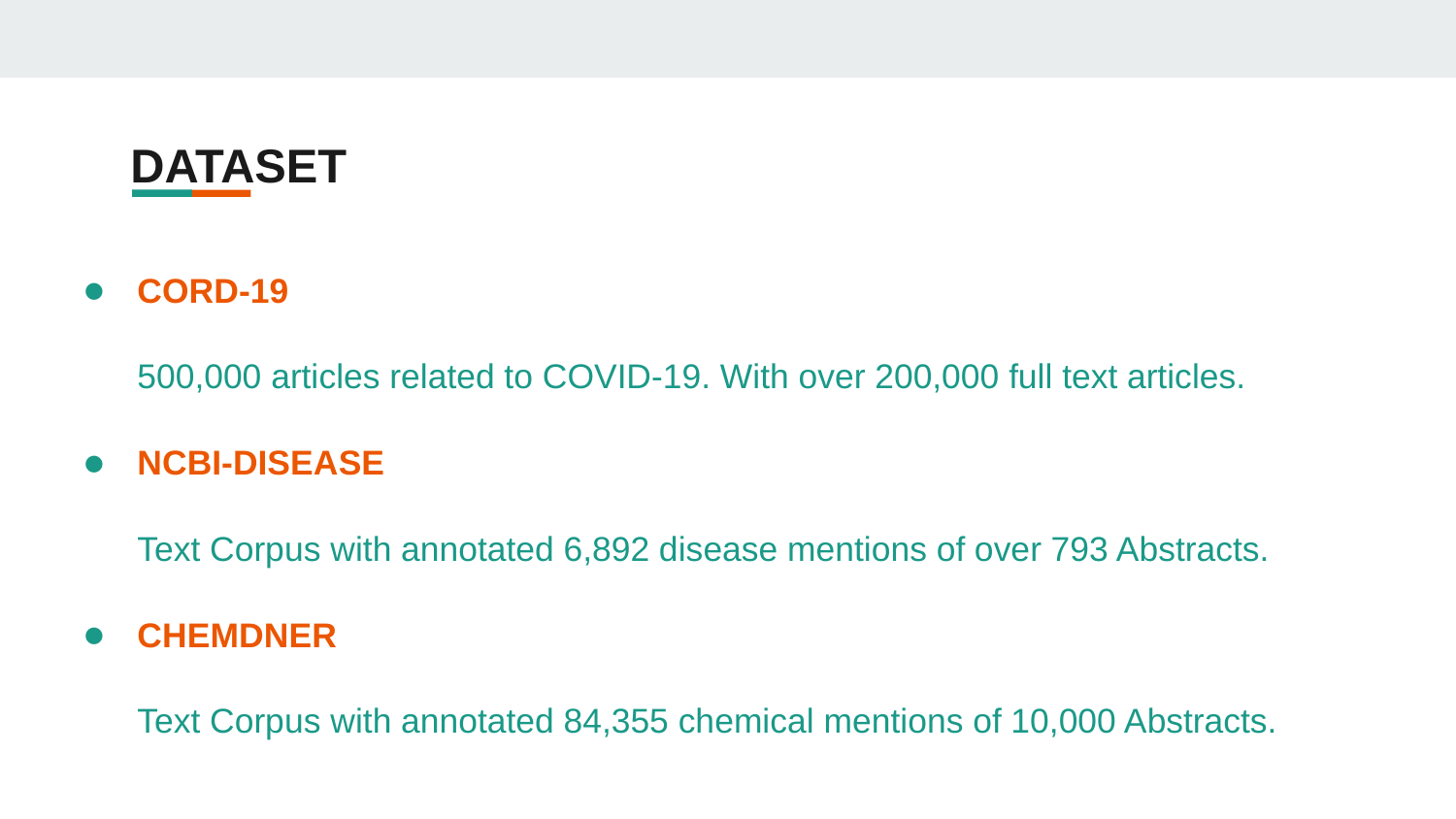

# DATASET
CORD-19
500,000 articles related to COVID-19. With over 200,000 full text articles.
NCBI-DISEASE
Text Corpus with annotated 6,892 disease mentions of over 793 Abstracts.
CHEMDNER
Text Corpus with annotated 84,355 chemical mentions of 10,000 Abstracts.